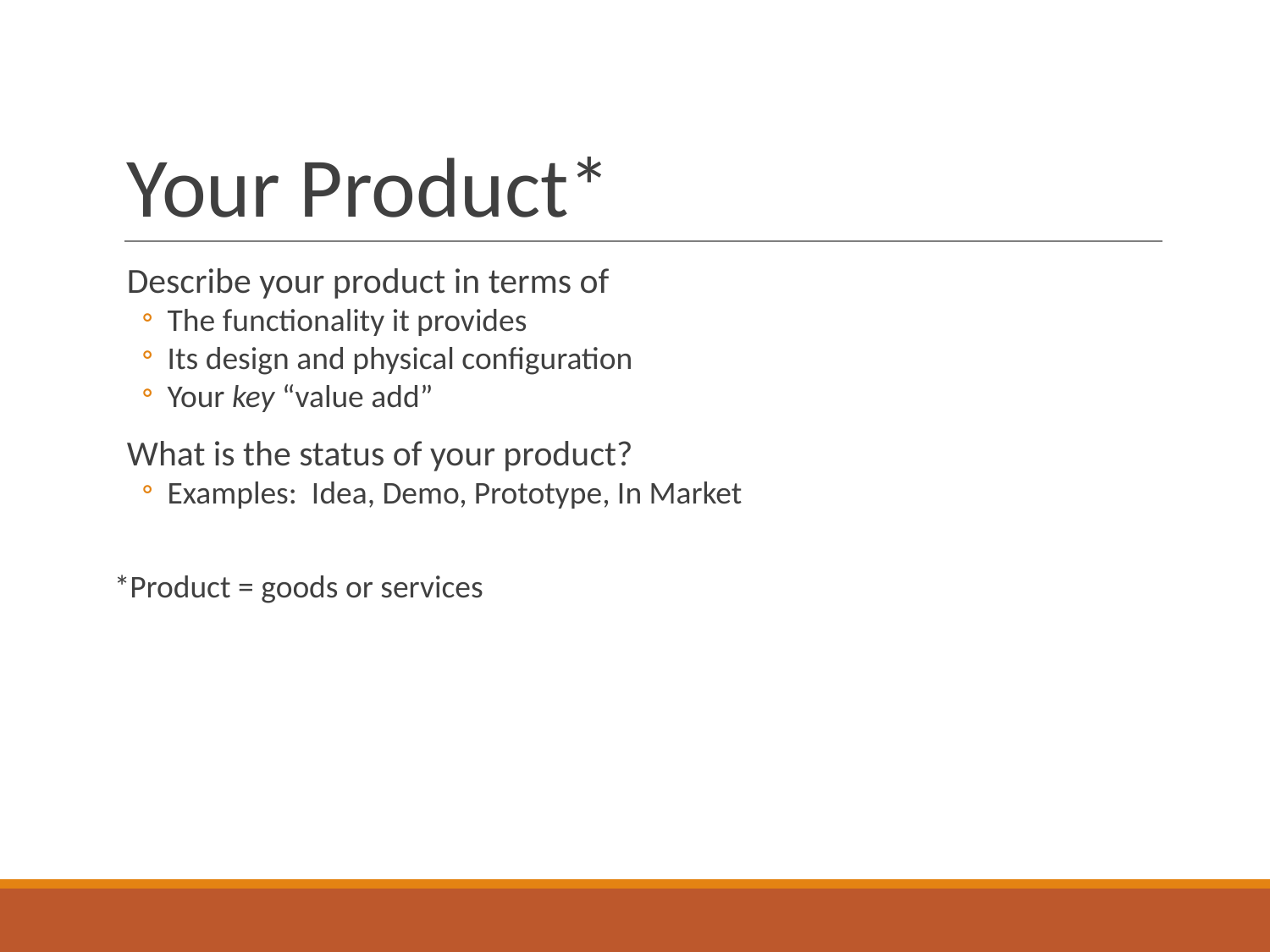

# Your Product*
Describe your product in terms of
The functionality it provides
Its design and physical configuration
Your key “value add”
What is the status of your product?
Examples:  Idea, Demo, Prototype, In Market

*Product = goods or services